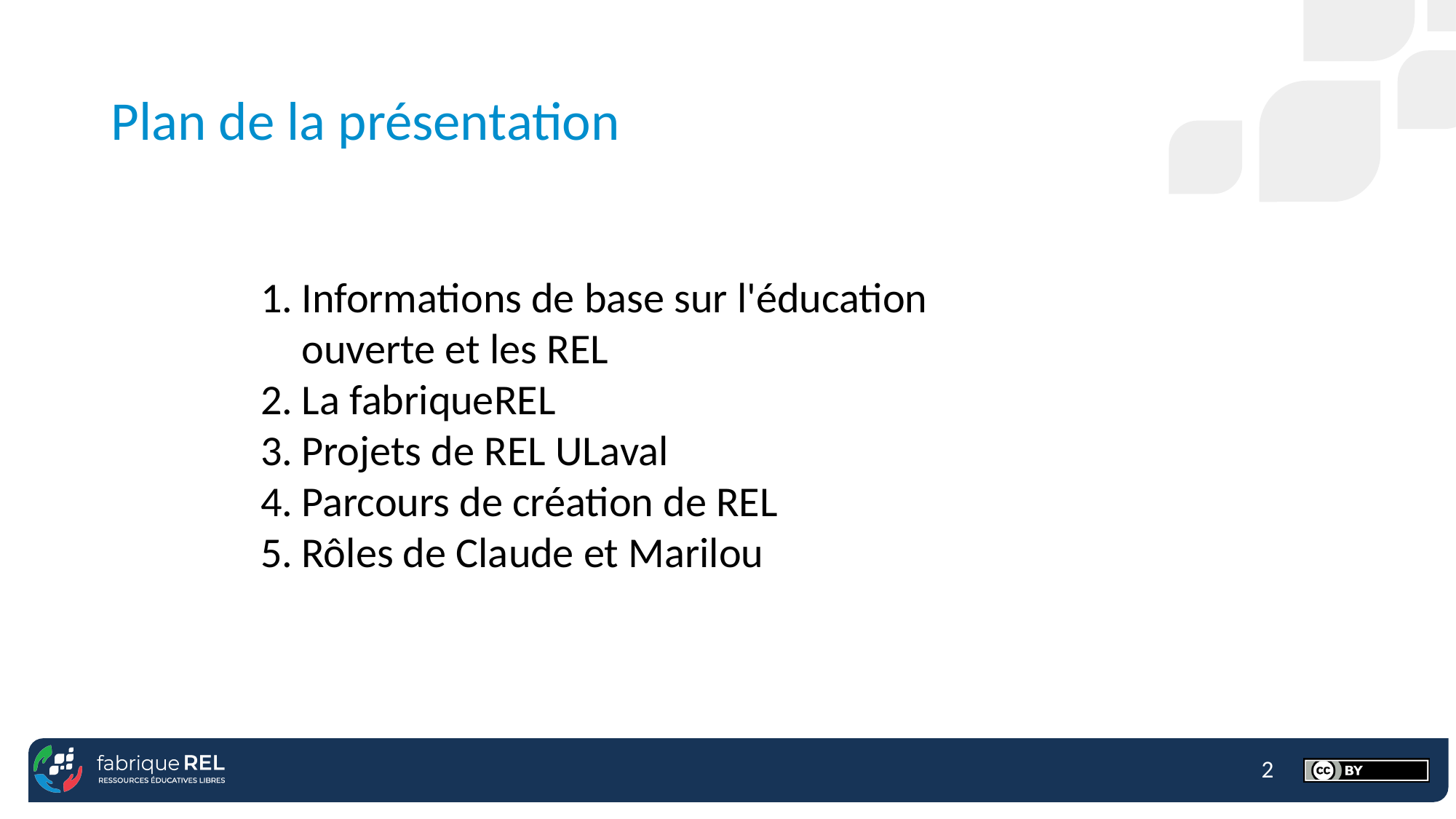

# Plan de la présentation
Informations de base sur l'éducation ouverte et les REL
La fabriqueREL
Projets de REL ULaval
Parcours de création de REL
Rôles de Claude et Marilou
2